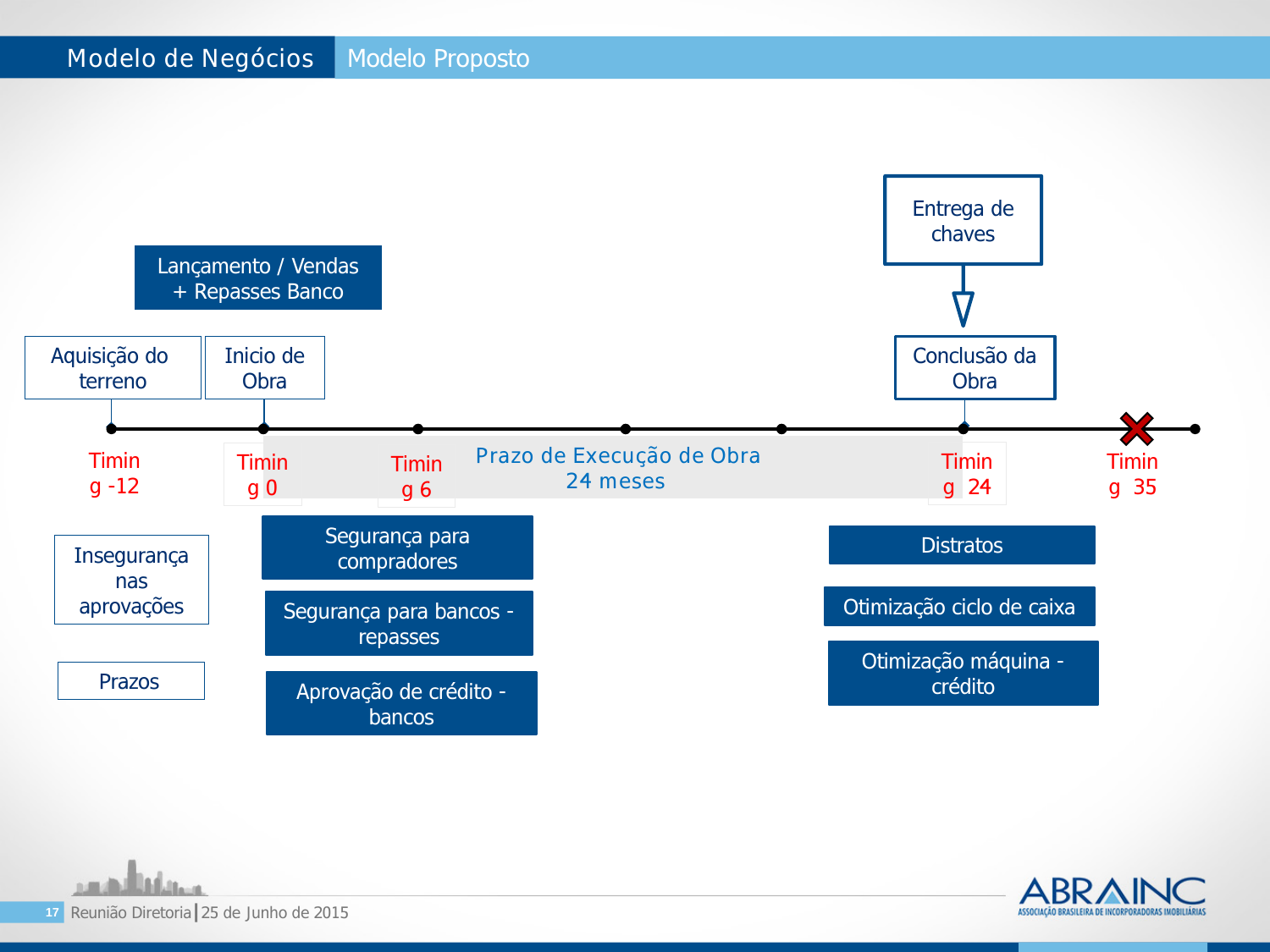

Modelo de Negócios
Modelo Proposto
Entrega de chaves
Lançamento / Vendas + Repasses Banco
Aquisição do
terreno
Inicio de Obra
Conclusão da Obra

  Prazo de Execução de Obra
 24 meses
Timing -12
Timing  35
Timing  24
Timing 0
Timing 6
Segurança para compradores
Distratos
Insegurança nas aprovações
Otimização ciclo de caixa
Segurança para bancos -repasses
Otimização máquina -crédito
Prazos
Aprovação de crédito - bancos